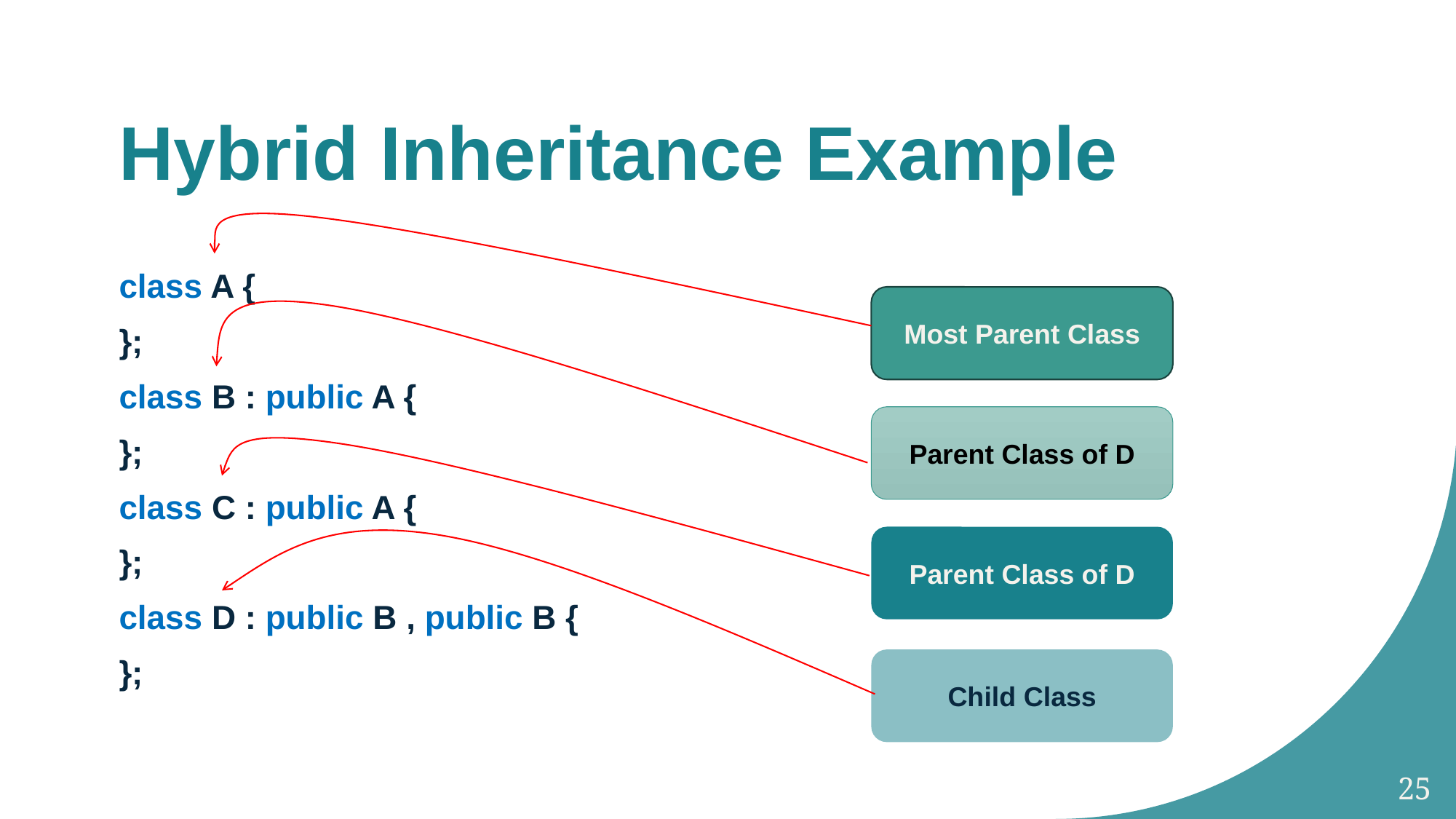

# Hybrid Inheritance Example

class A {
};
class B : public A {
};
class C : public A {
};
class D : public B , public B {
};

Most Parent Class

Parent Class of D

Parent Class of D

Child Class
25